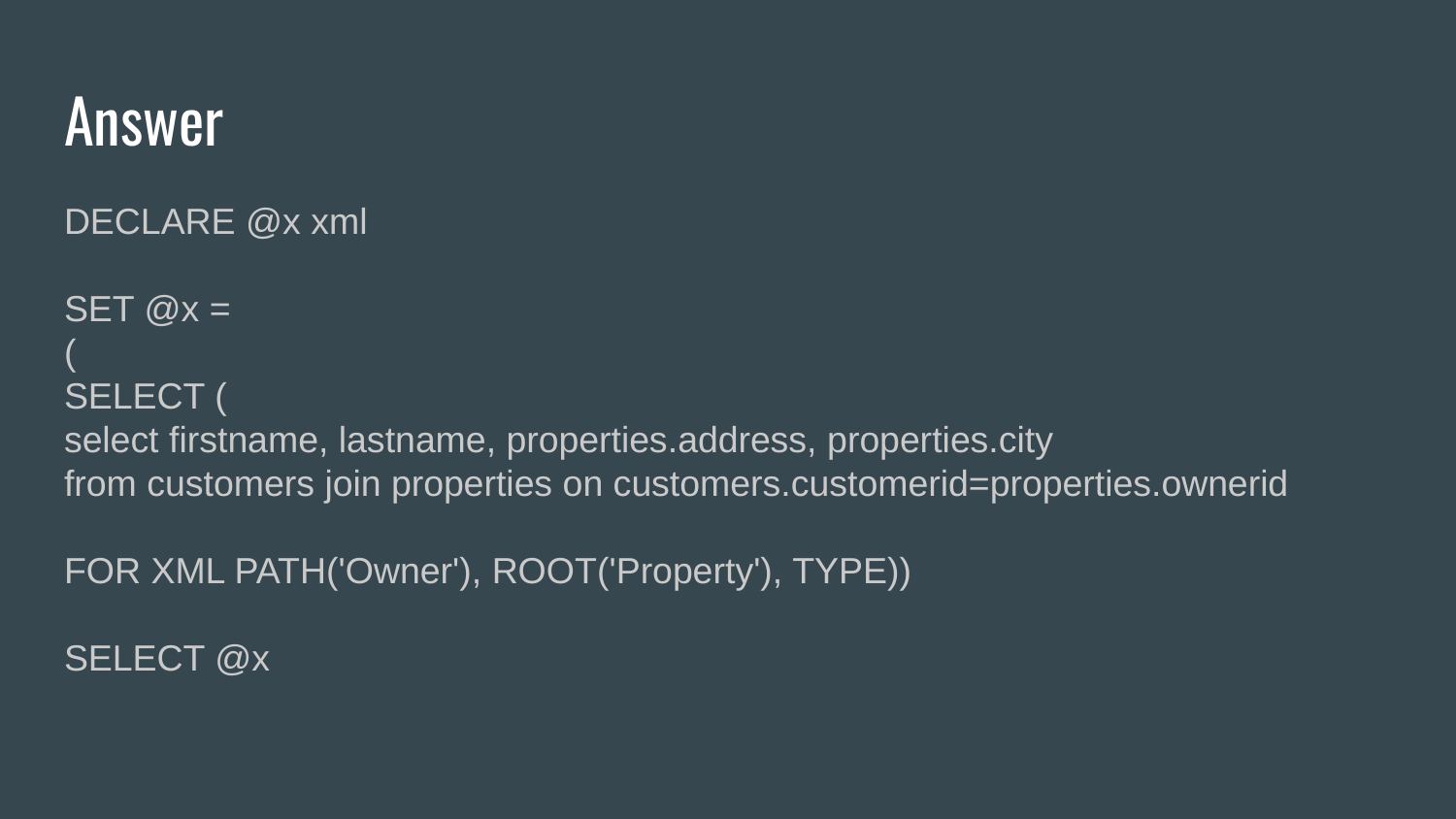

# Answer
DECLARE @x xml

SET @x =
(
SELECT (
select firstname, lastname, properties.address, properties.city
from customers join properties on customers.customerid=properties.ownerid

FOR XML PATH('Owner'), ROOT('Property'), TYPE))

SELECT @x